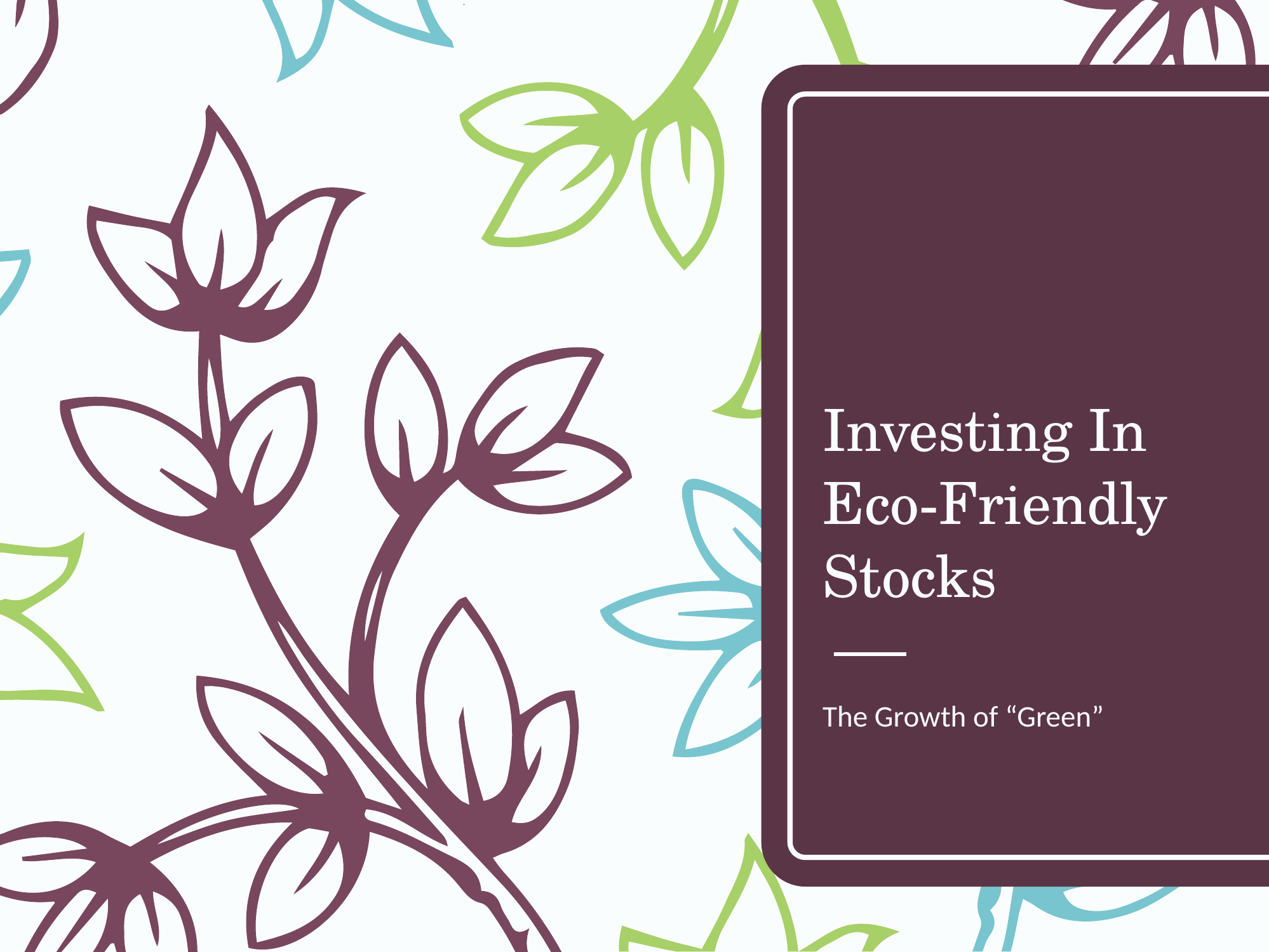

# Investing In Eco-Friendly Stocks
The Growth of “Green”